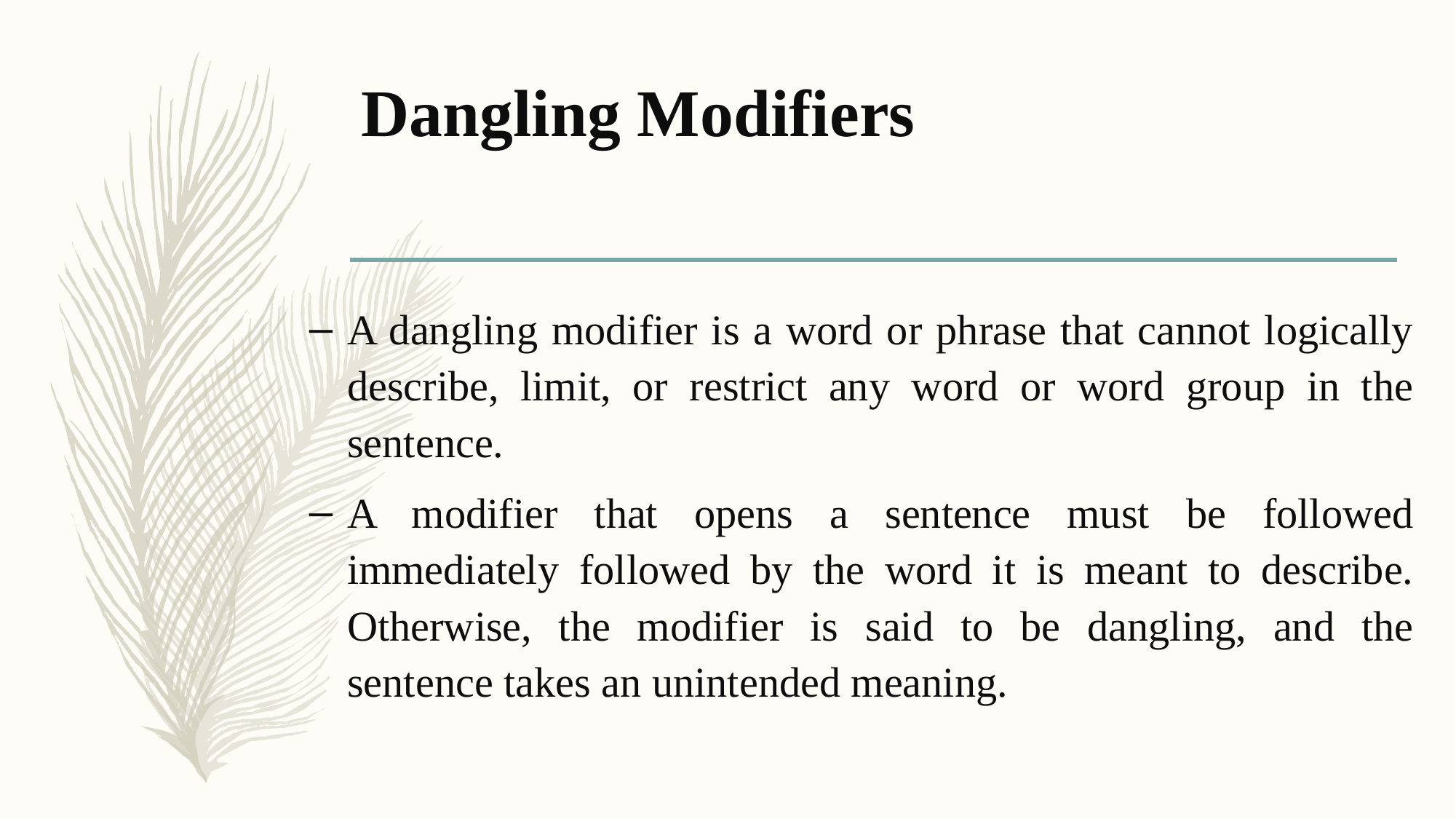

# Dangling Modifiers
A dangling modifier is a word or phrase that cannot logically describe, limit, or restrict any word or word group in the sentence.
A modifier that opens a sentence must be followed immediately followed by the word it is meant to describe. Otherwise, the modifier is said to be dangling, and the sentence takes an unintended meaning.